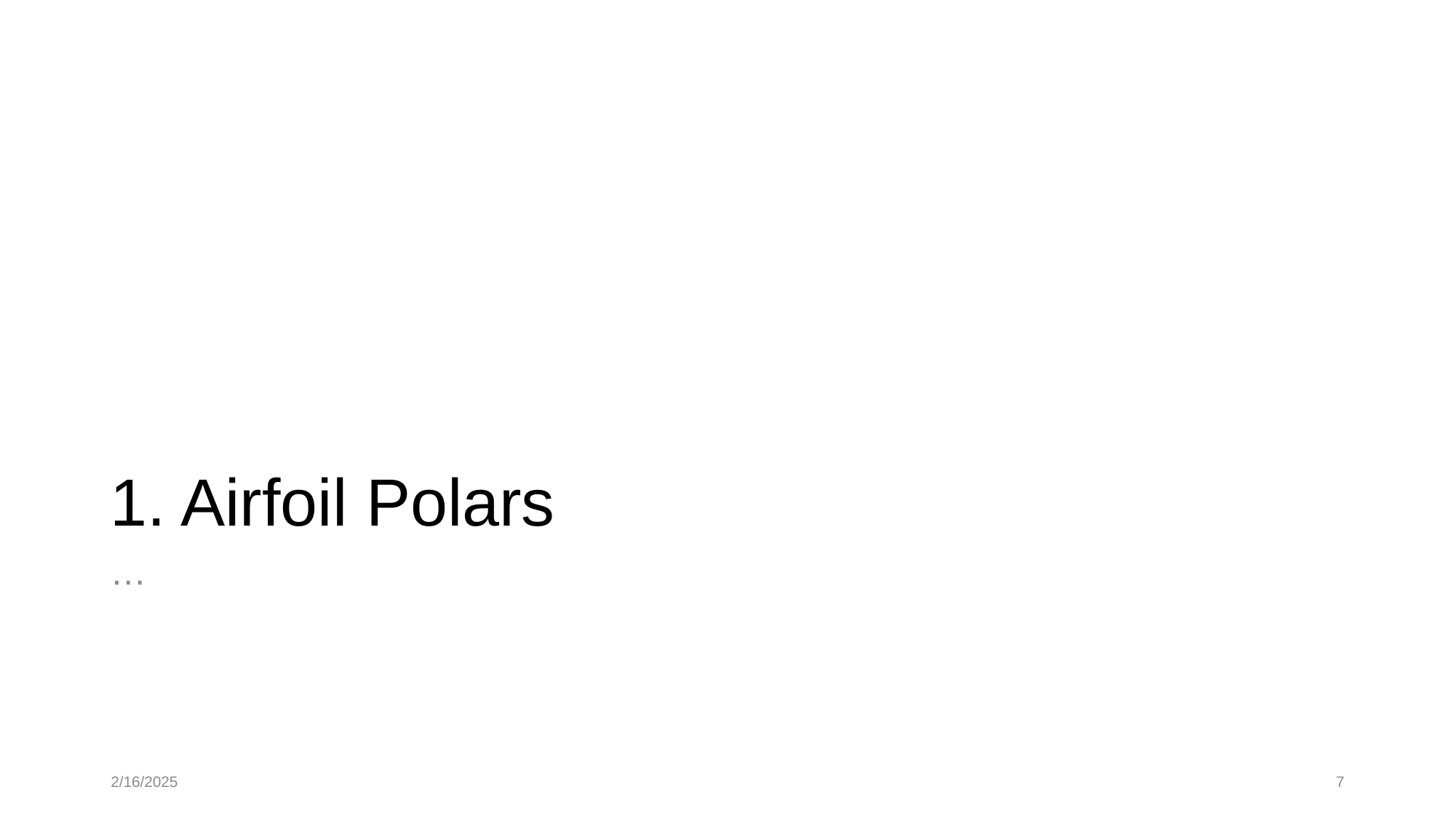

# 1. Airfoil Polars
…
2/16/2025
7